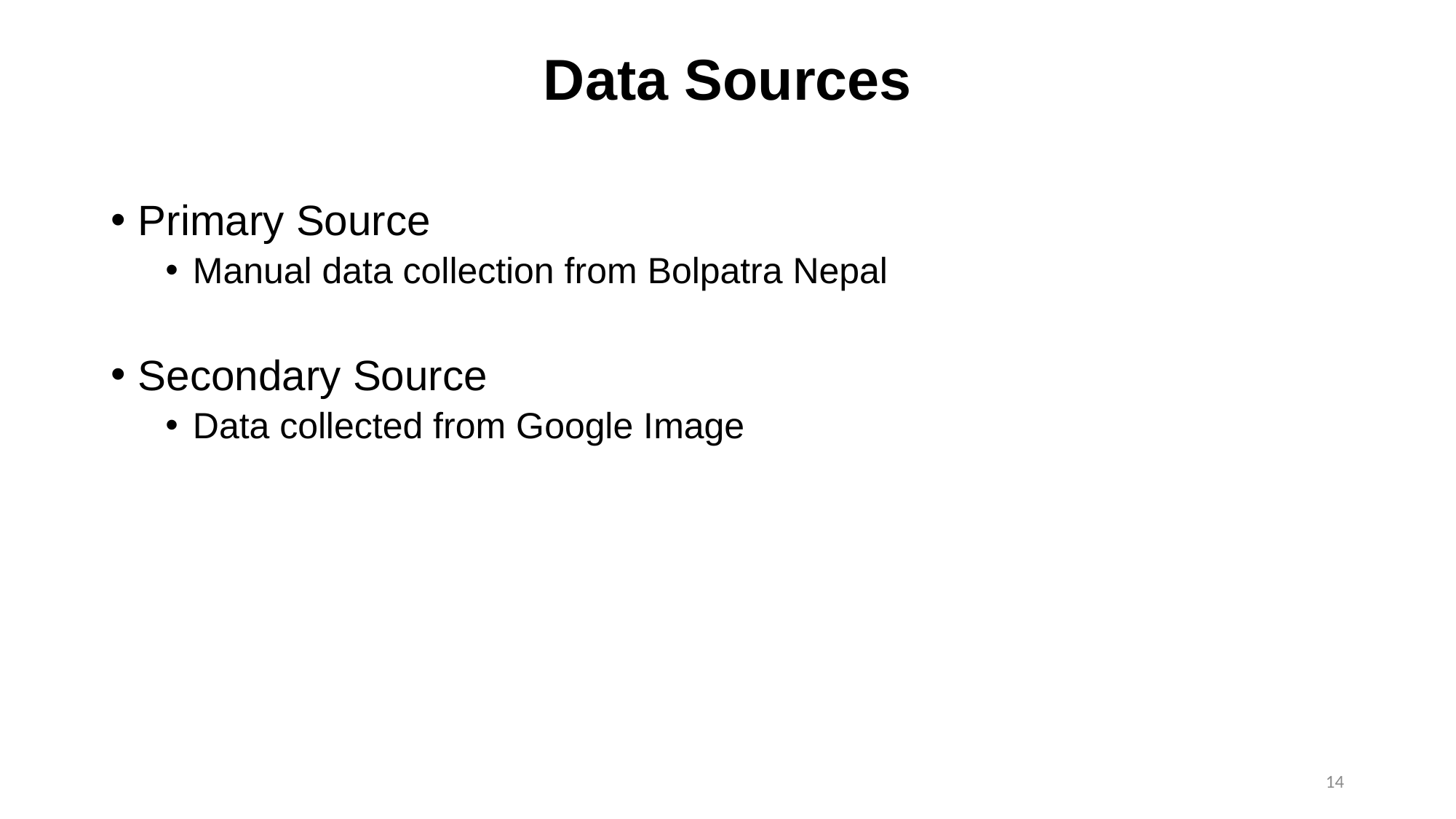

# Data Sources
Primary Source
Manual data collection from Bolpatra Nepal

Secondary Source
Data collected from Google Image
14